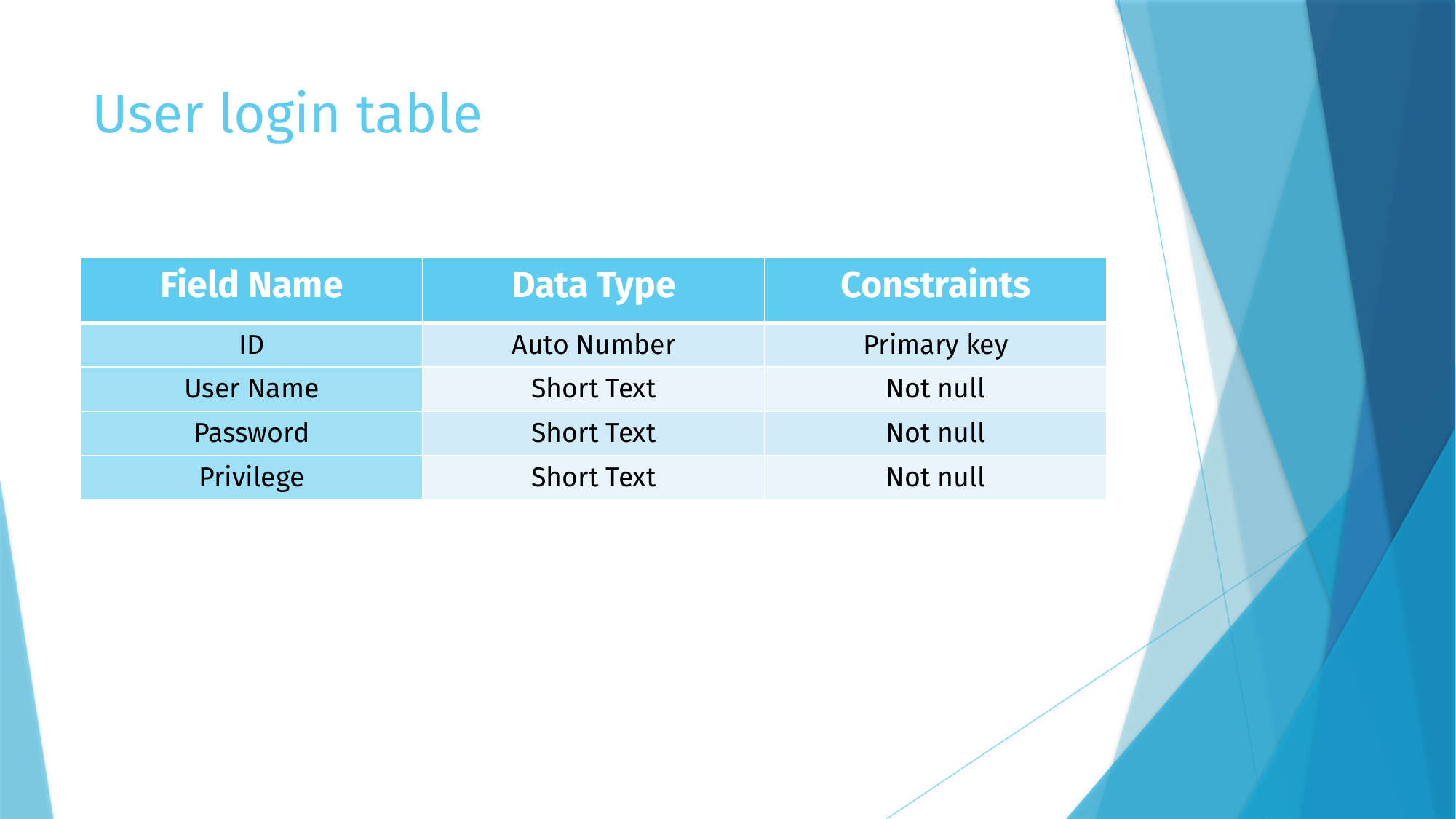

# User login table
| Field Name | Data Type | Constraints |
| --- | --- | --- |
| ID | Auto Number | Primary key |
| User Name | Short Text | Not null |
| Password | Short Text | Not null |
| Privilege | Short Text | Not null |